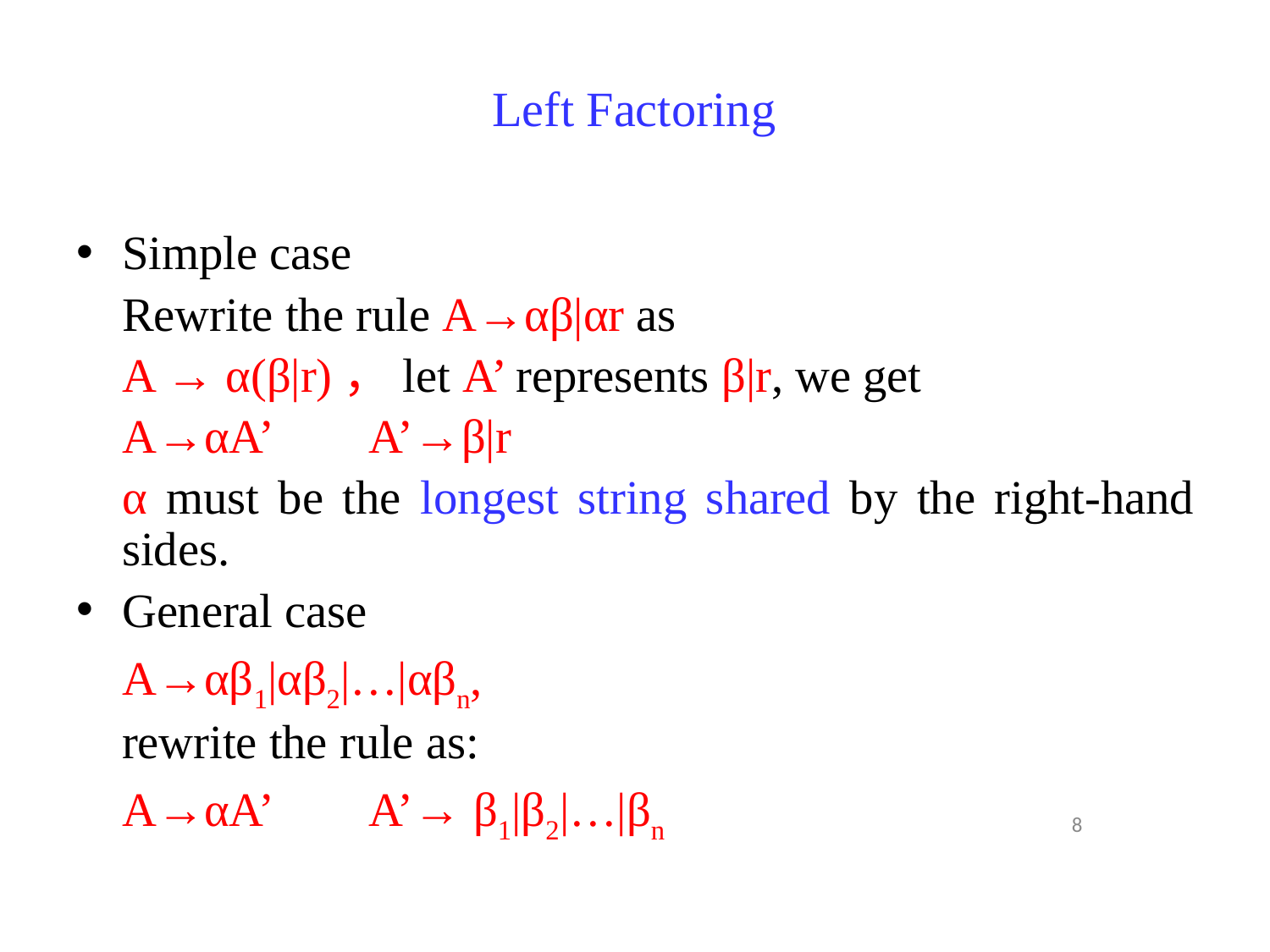

# Left Factoring
Simple case
	Rewrite the rule A→αβ|αr as
	A → α(β|r)，let A’ represents β|r, we get
	A→αA’		A’→β|r
	α must be the longest string shared by the right-hand sides.
General case
	A→αβ1|αβ2|…|αβn,
	rewrite the rule as:
	A→αA’		A’→ β1|β2|…|βn
8